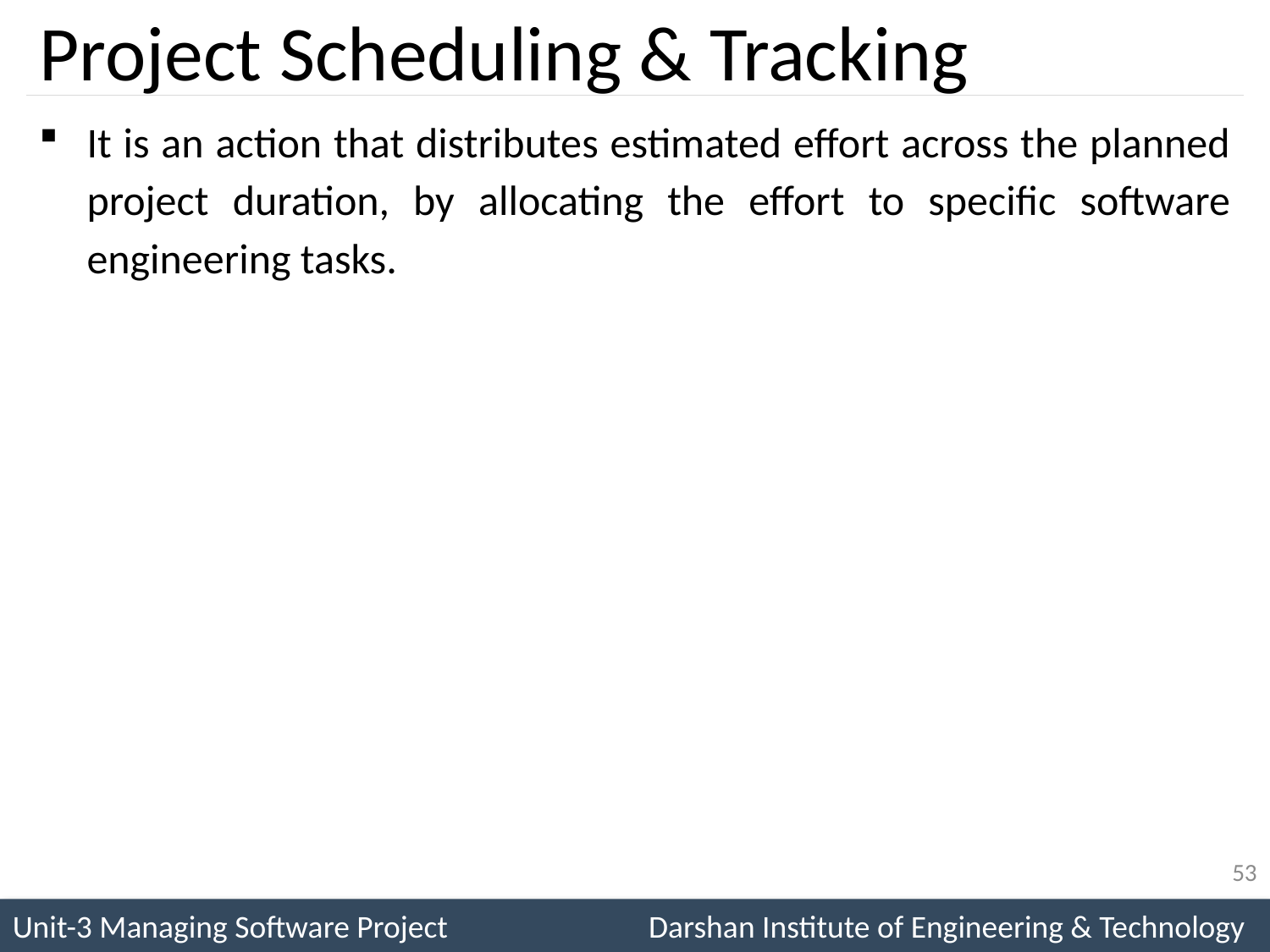

# Project Scheduling & Tracking
It is an action that distributes estimated effort across the planned project duration, by allocating the effort to specific software engineering tasks.
53